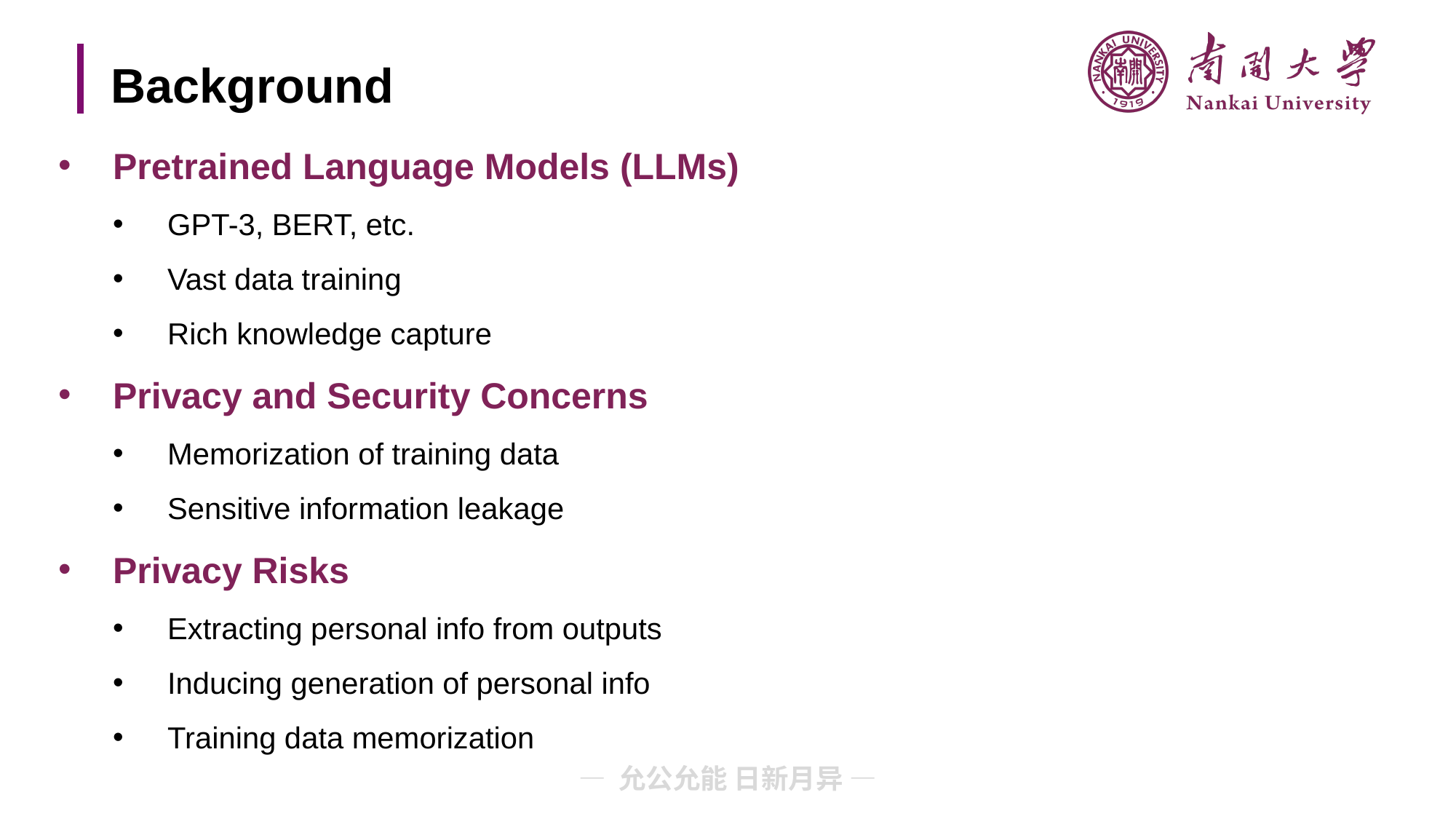

# Background
Pretrained Language Models (LLMs)
GPT-3, BERT, etc.
Vast data training
Rich knowledge capture
Privacy and Security Concerns
Memorization of training data
Sensitive information leakage
Privacy Risks
Extracting personal info from outputs
Inducing generation of personal info
Training data memorization